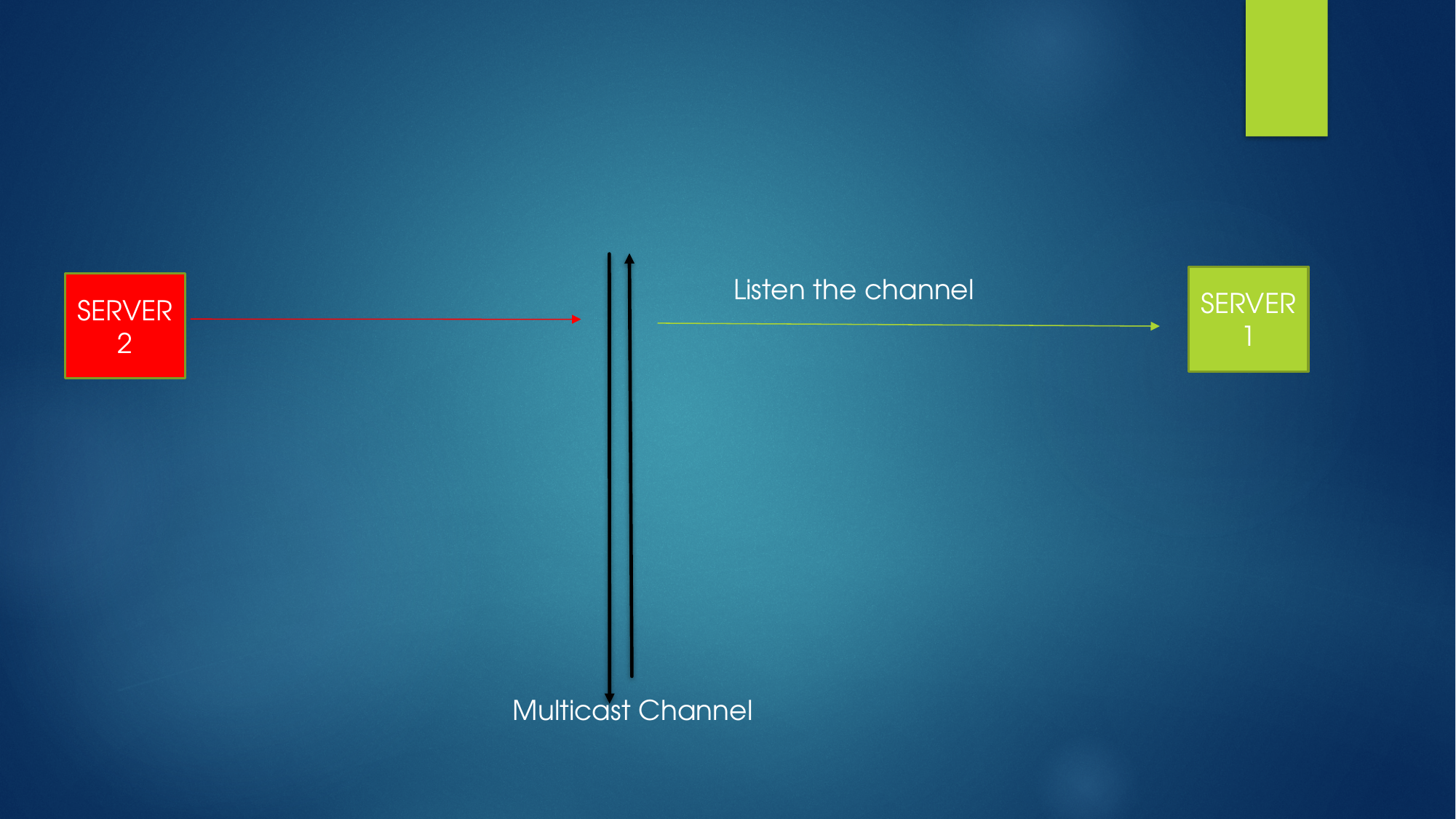

SERVER1
Listen the channel

SERVER2
 Multicast Channel